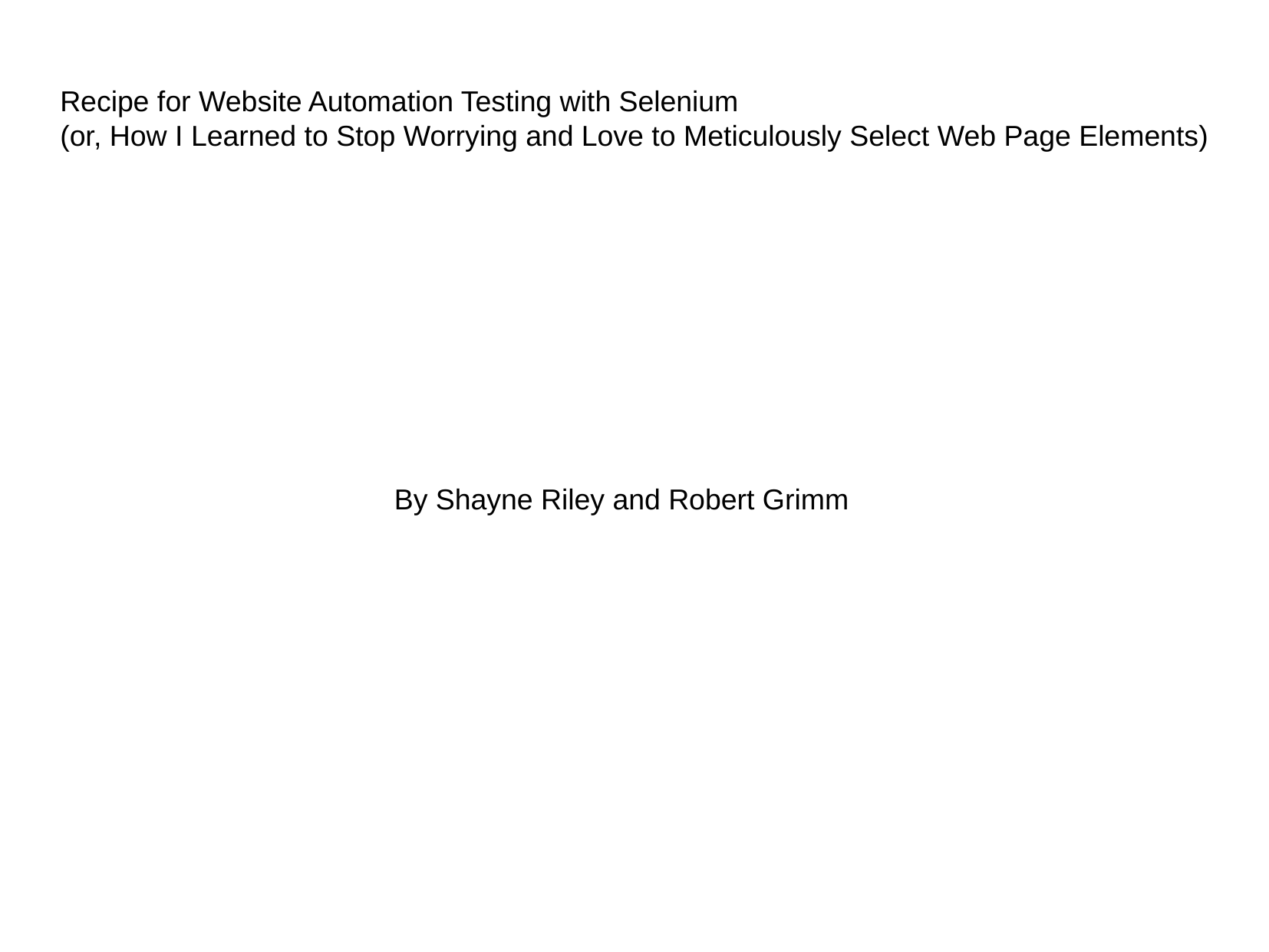

Recipe for Website Automation Testing with Selenium
(or, How I Learned to Stop Worrying and Love to Meticulously Select Web Page Elements)
By Shayne Riley and Robert Grimm